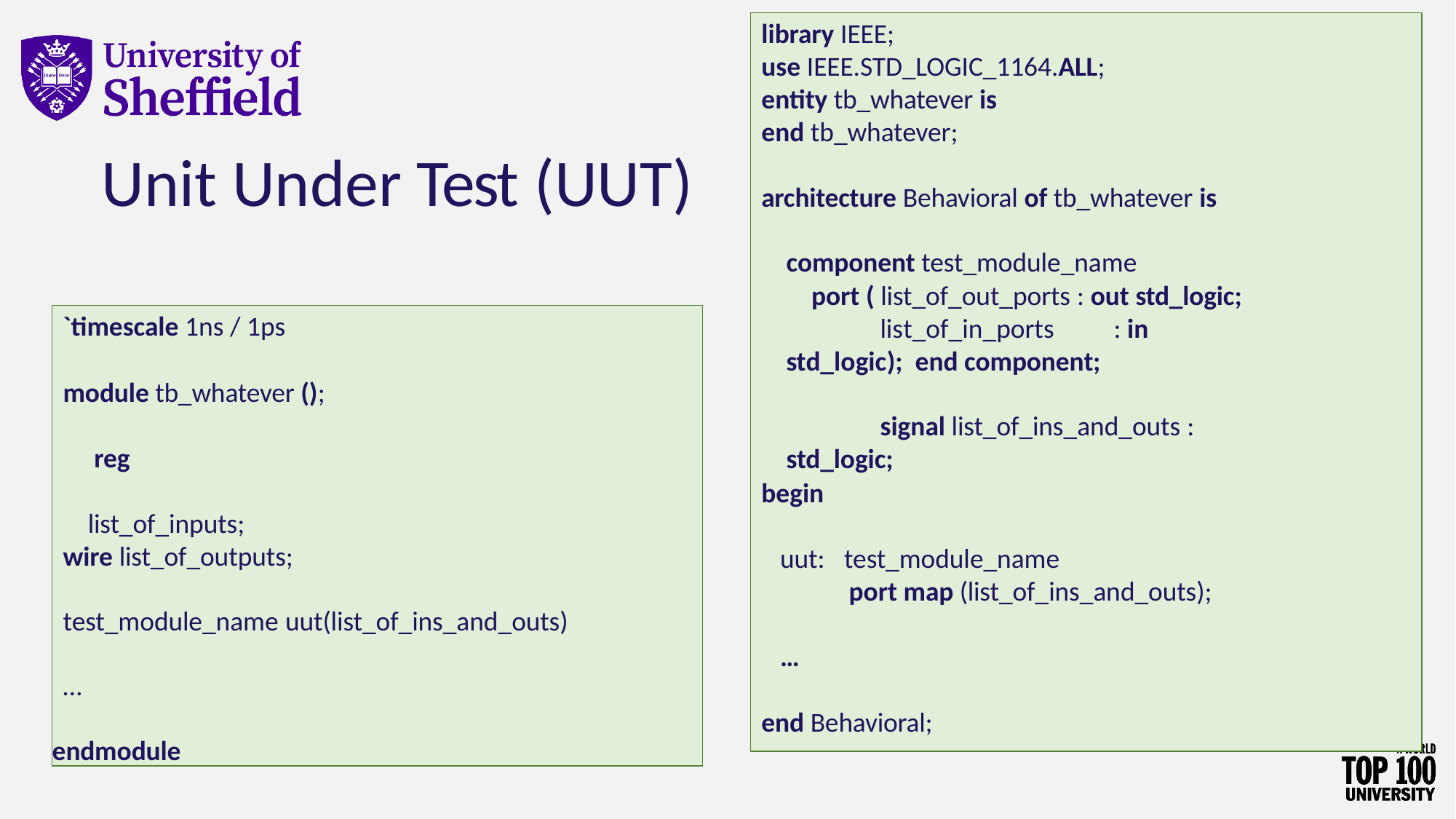

library IEEE;
use IEEE.STD_LOGIC_1164.ALL;
entity tb_whatever is
end tb_whatever;
# Unit Under Test (UUT)
architecture Behavioral of tb_whatever is

component test_module_name
port ( list_of_out_ports : out std_logic;
list_of_in_ports	: in	std_logic);  end component;

signal list_of_ins_and_outs : std_logic;
`timescale 1ns / 1ps
module tb_whatever ();  reg	list_of_inputs;
wire list_of_outputs;

test_module_name uut(list_of_ins_and_outs)

…

endmodule
begin
uut:	test_module_name
port map (list_of_ins_and_outs);
…
end Behavioral;